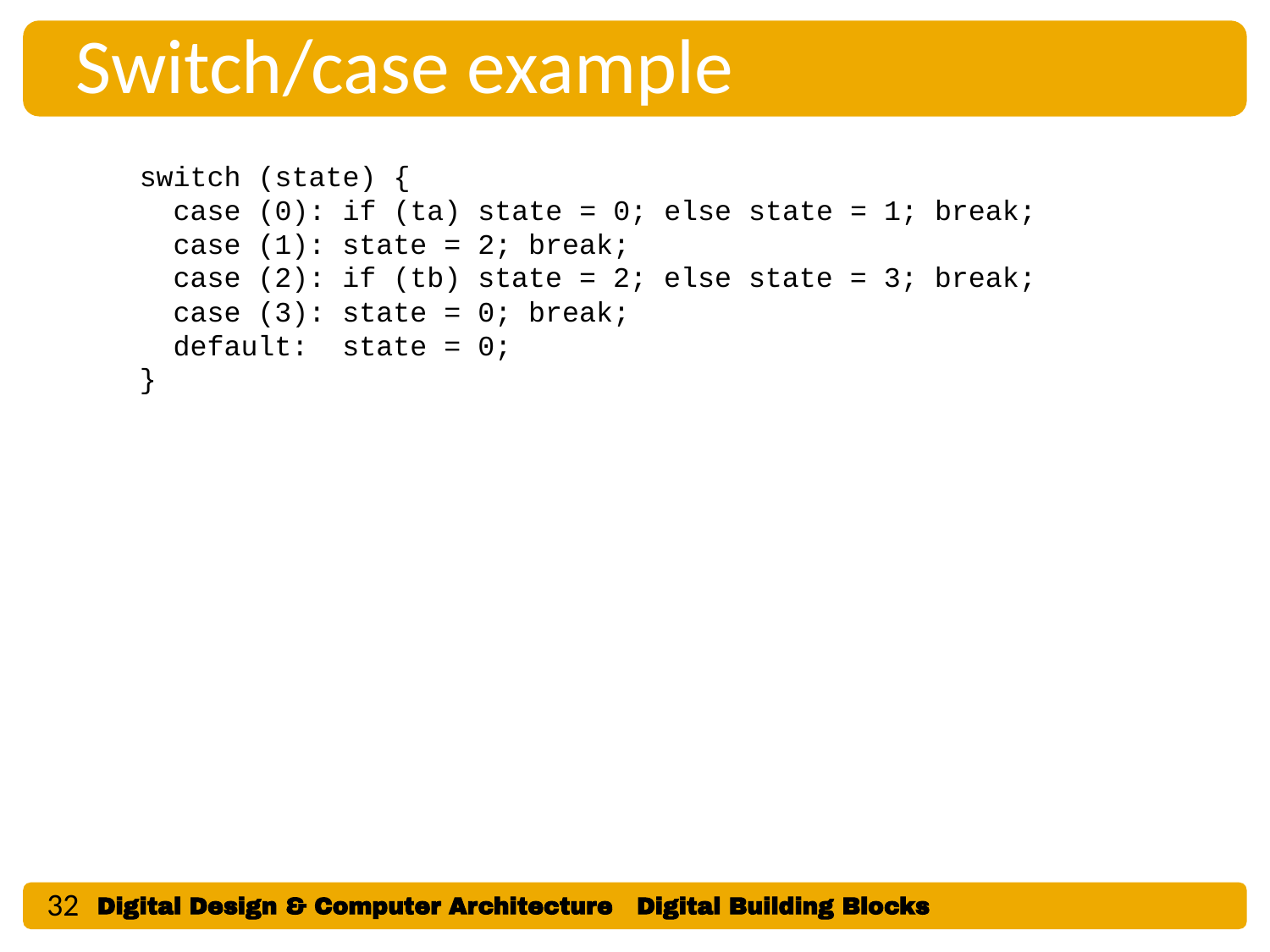

Switch/case example
switch (state) {
  case (0): if (ta) state = 0; else state = 1; break;
  case (1): state = 2; break;
  case (2): if (tb) state = 2; else state = 3; break;
  case (3): state = 0; break;
  default:  state = 0;
}

32